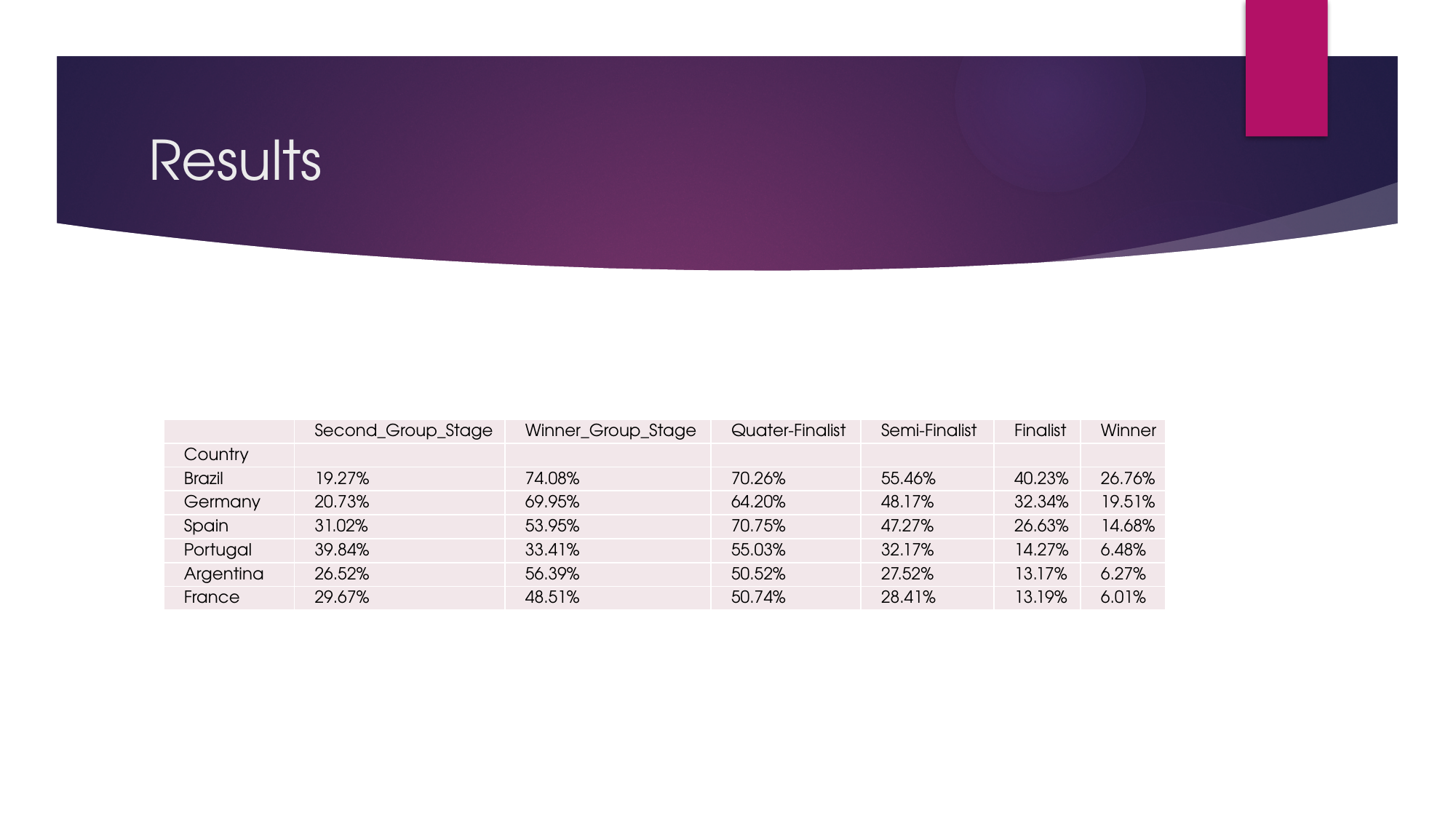

# Results
|  | Second\_Group\_Stage | Winner\_Group\_Stage | Quater-Finalist | Semi-Finalist | Finalist | Winner |
| --- | --- | --- | --- | --- | --- | --- |
| Country |  |  |  |  |  |  |
| Brazil | 19.27% | 74.08% | 70.26% | 55.46% | 40.23% | 26.76% |
| Germany | 20.73% | 69.95% | 64.20% | 48.17% | 32.34% | 19.51% |
| Spain | 31.02% | 53.95% | 70.75% | 47.27% | 26.63% | 14.68% |
| Portugal | 39.84% | 33.41% | 55.03% | 32.17% | 14.27% | 6.48% |
| Argentina | 26.52% | 56.39% | 50.52% | 27.52% | 13.17% | 6.27% |
| France | 29.67% | 48.51% | 50.74% | 28.41% | 13.19% | 6.01% |